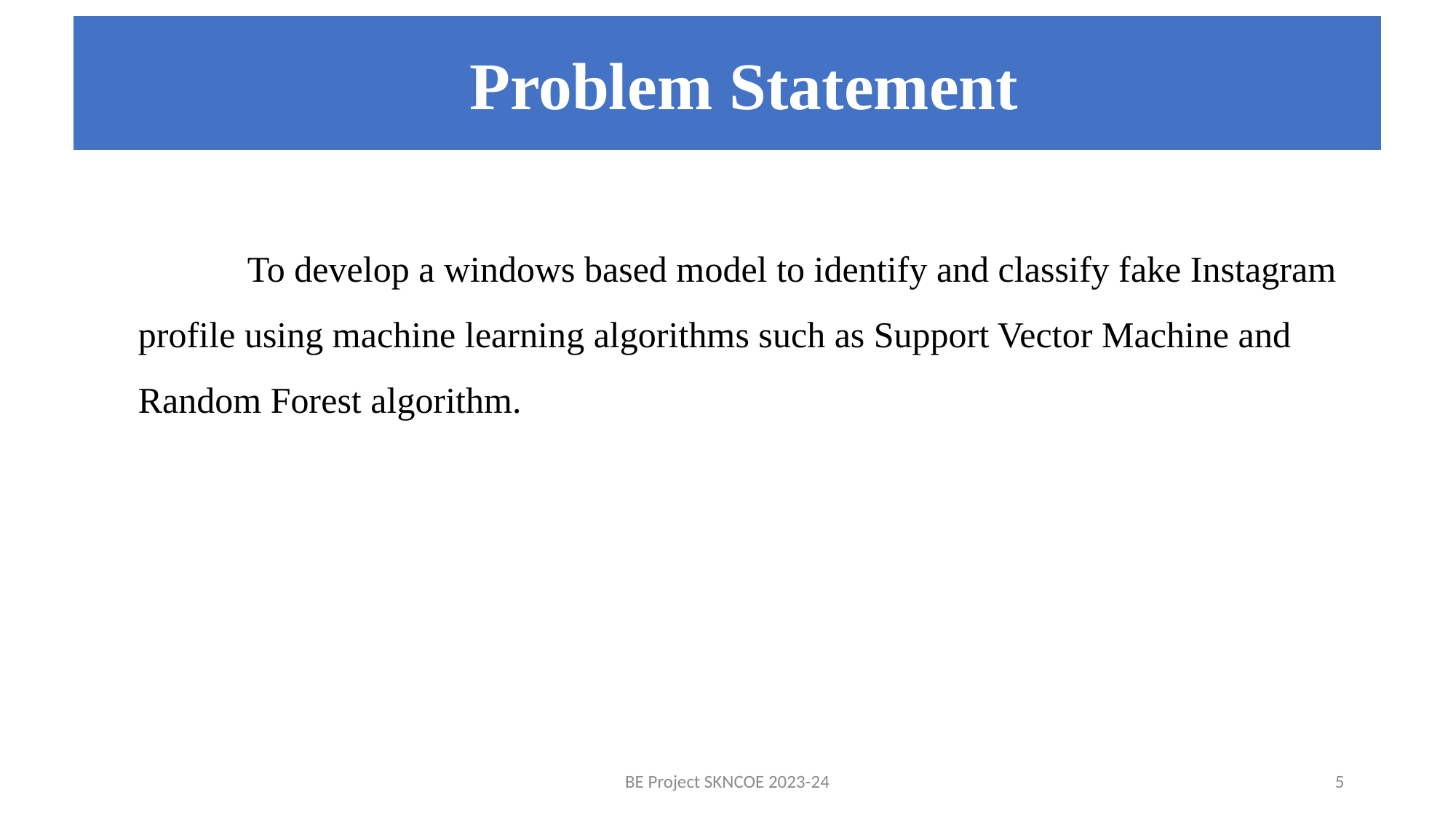

Problem Statement
#

   	To develop a windows based model to identify and classify fake Instagram profile using machine learning algorithms such as Support Vector Machine and Random Forest algorithm.
BE Project SKNCOE 2023-24
5